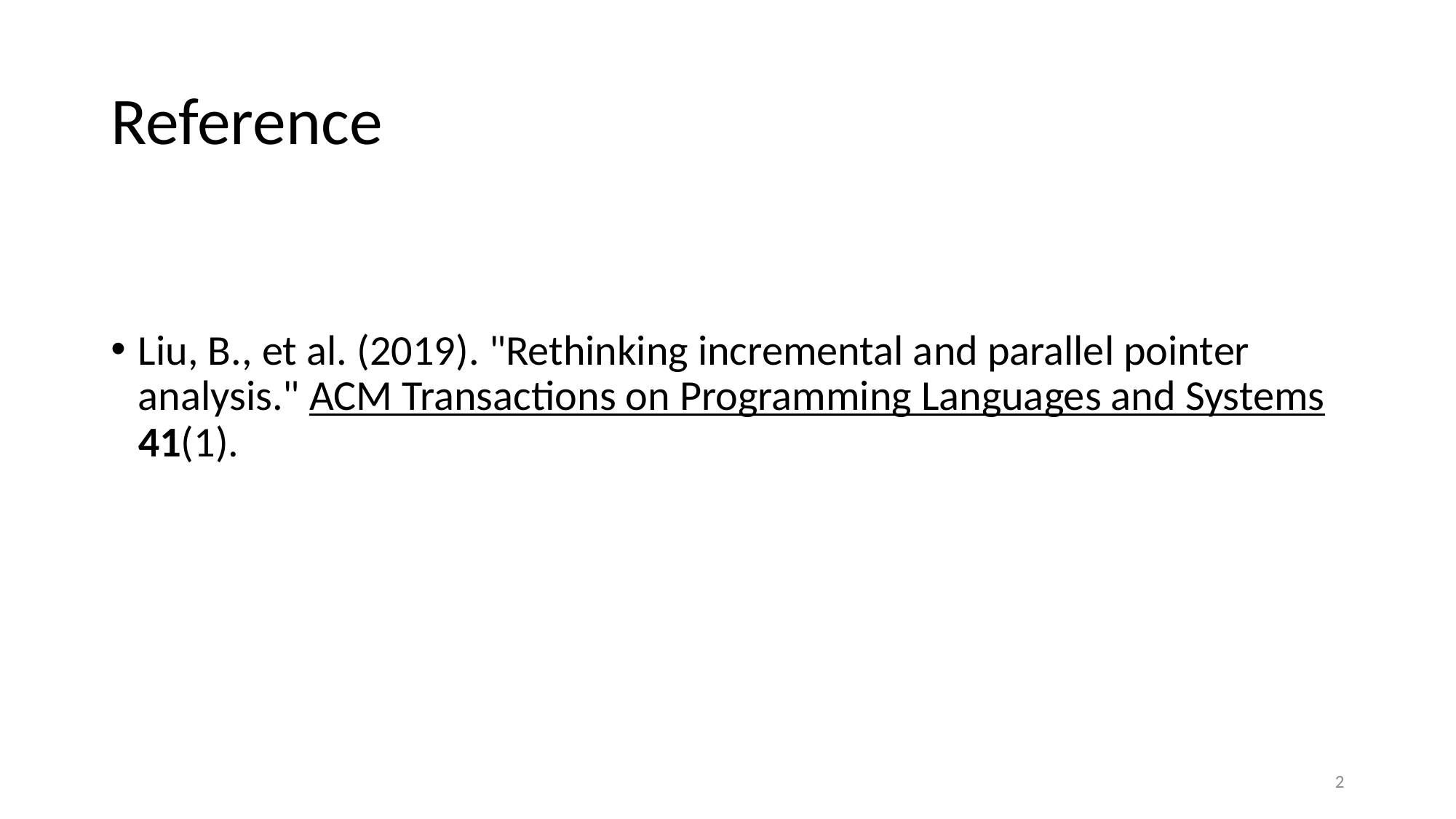

# Reference
Liu, B., et al. (2019). "Rethinking incremental and parallel pointer analysis." ACM Transactions on Programming Languages and Systems 41(1).

2